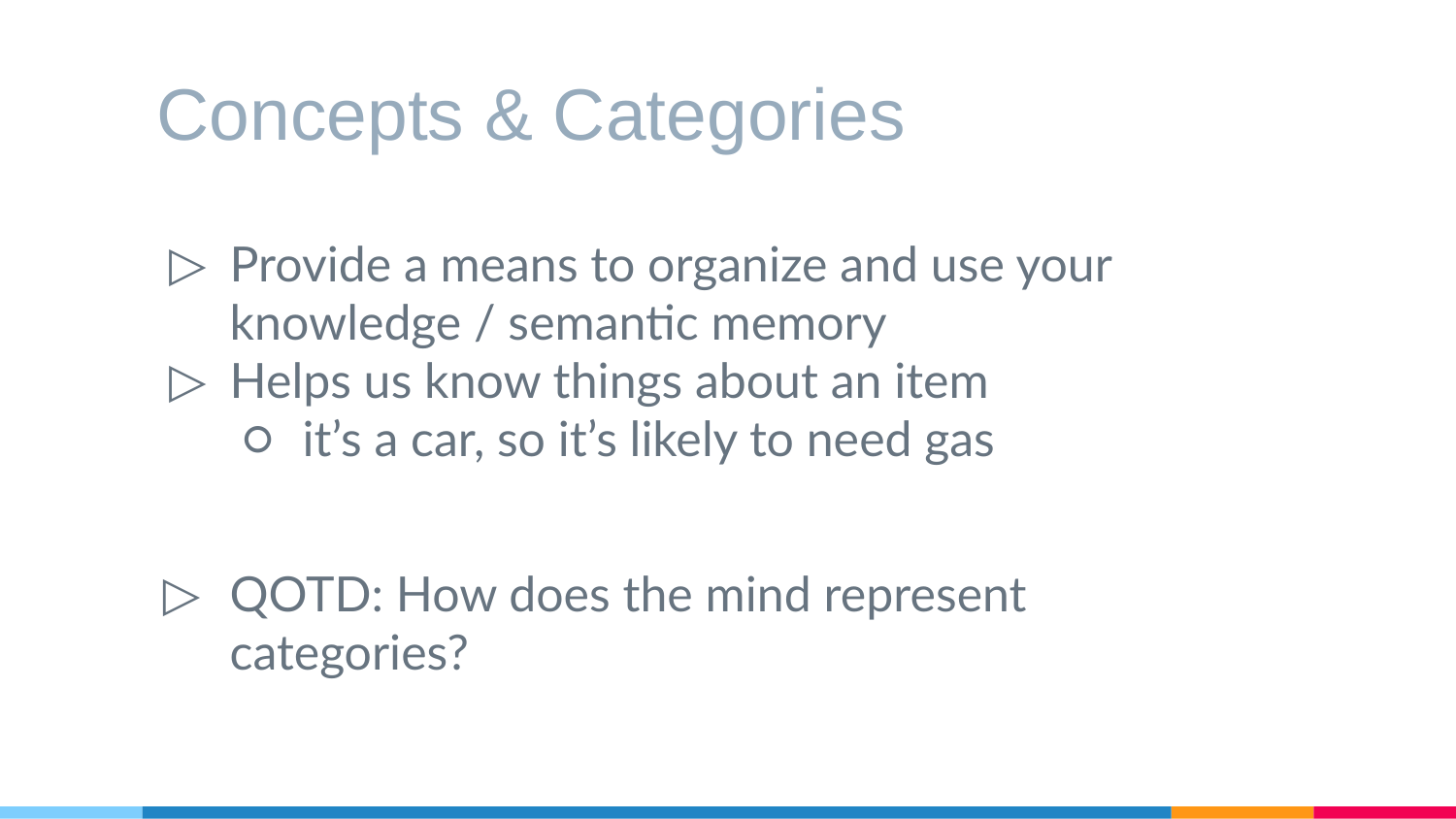

# Concepts & Categories
Provide a means to organize and use your knowledge / semantic memory
Helps us know things about an item
it’s a car, so it’s likely to need gas

QOTD: How does the mind represent categories?